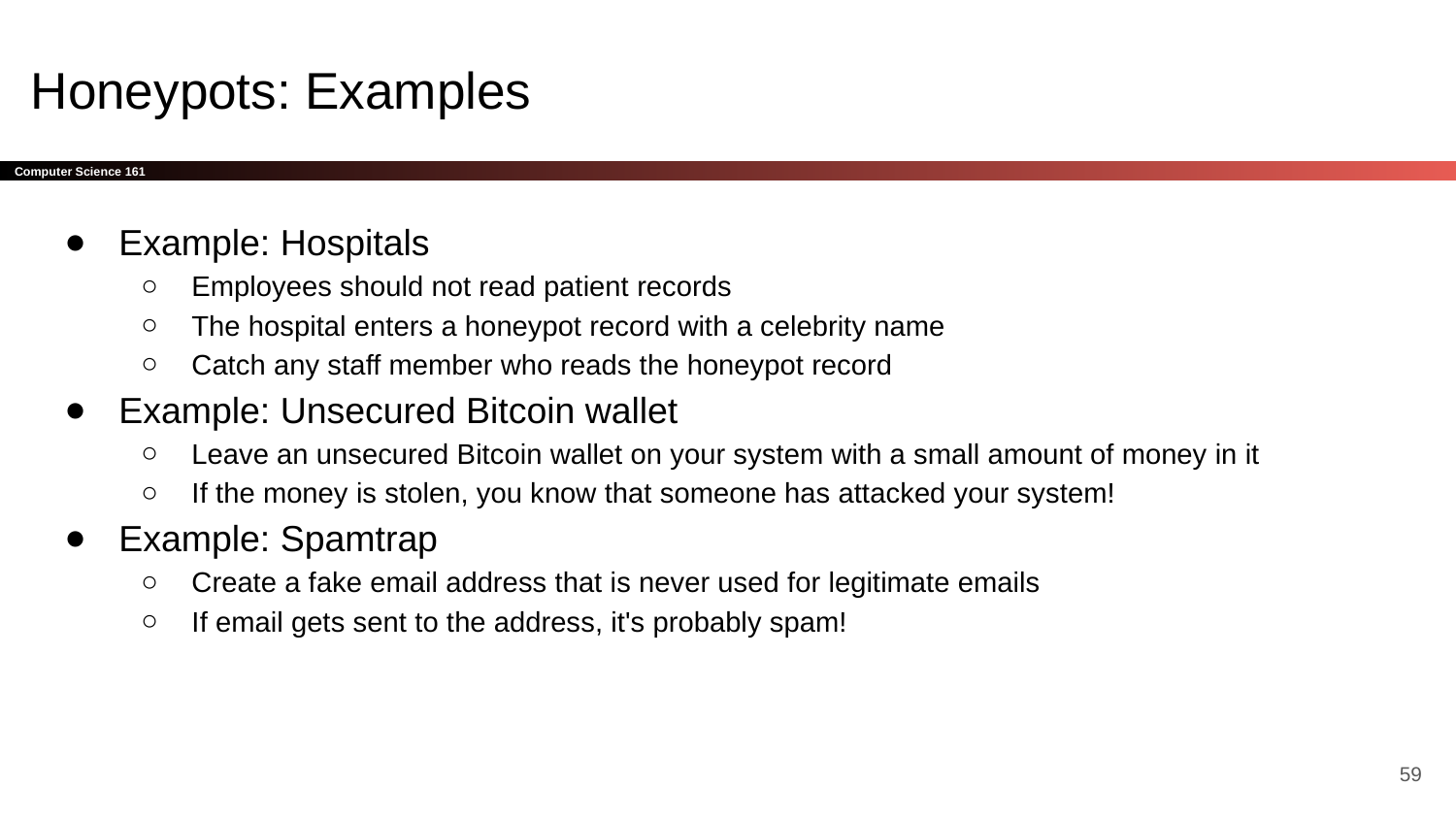

# Honeypots: Examples
Example: Hospitals
Employees should not read patient records
The hospital enters a honeypot record with a celebrity name
Catch any staff member who reads the honeypot record
Example: Unsecured Bitcoin wallet
Leave an unsecured Bitcoin wallet on your system with a small amount of money in it
If the money is stolen, you know that someone has attacked your system!
Example: Spamtrap
Create a fake email address that is never used for legitimate emails
If email gets sent to the address, it's probably spam!
59